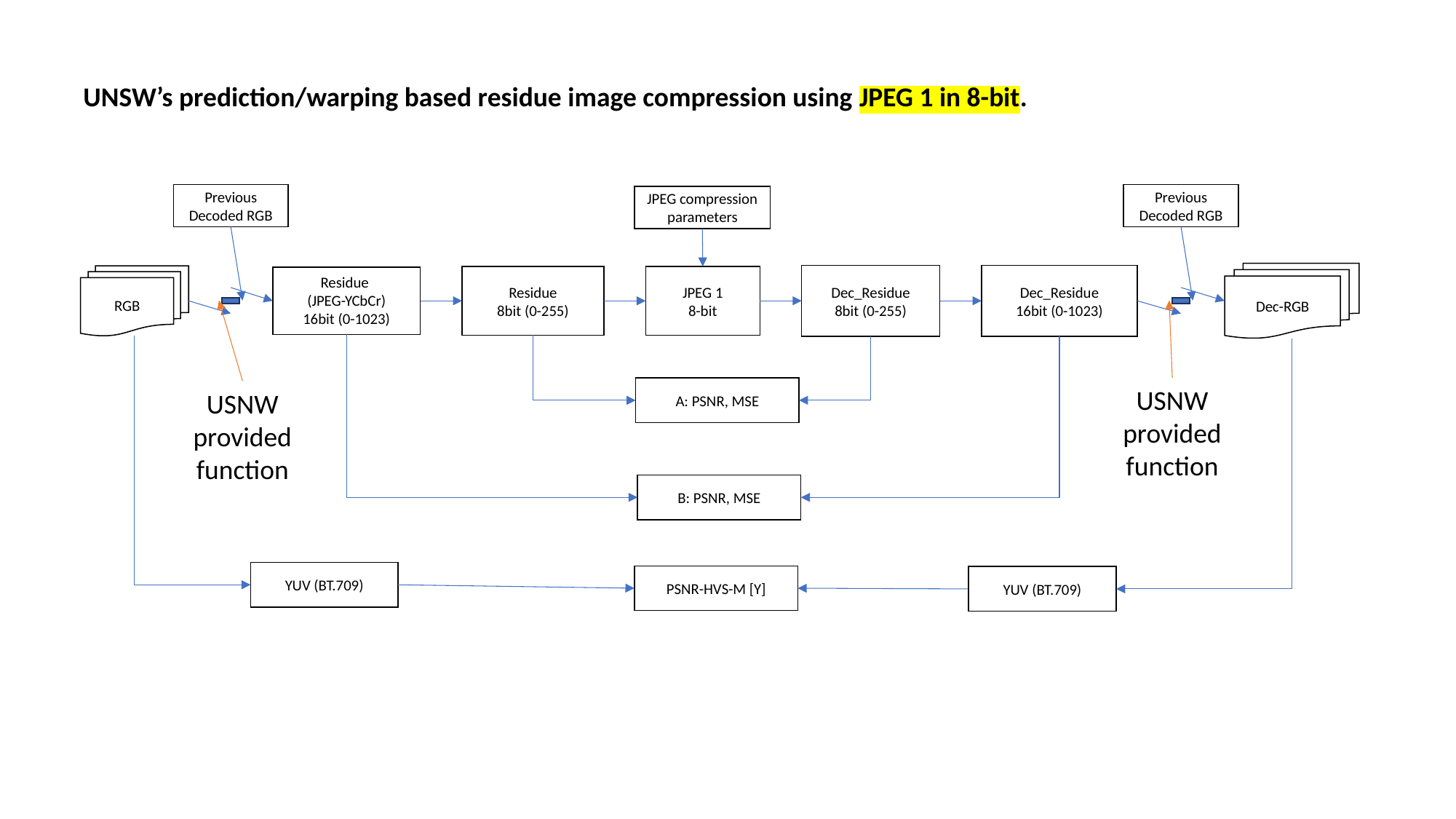

UNSW’s prediction/warping based residue image compression using JPEG 1 in 8-bit.
Previous Decoded RGB
Previous Decoded RGB
JPEG compression
parameters
Dec-RGB
Dec_Residue
8bit (0-255)
Dec_Residue
16bit (0-1023)
RGB
Residue
8bit (0-255)
JPEG 1
8-bit
Residue
(JPEG-YCbCr)
16bit (0-1023)

A: PSNR, MSE
USNW provided function
USNW provided function
B: PSNR, MSE
YUV (BT.709)
PSNR-HVS-M [Y]
YUV (BT.709)